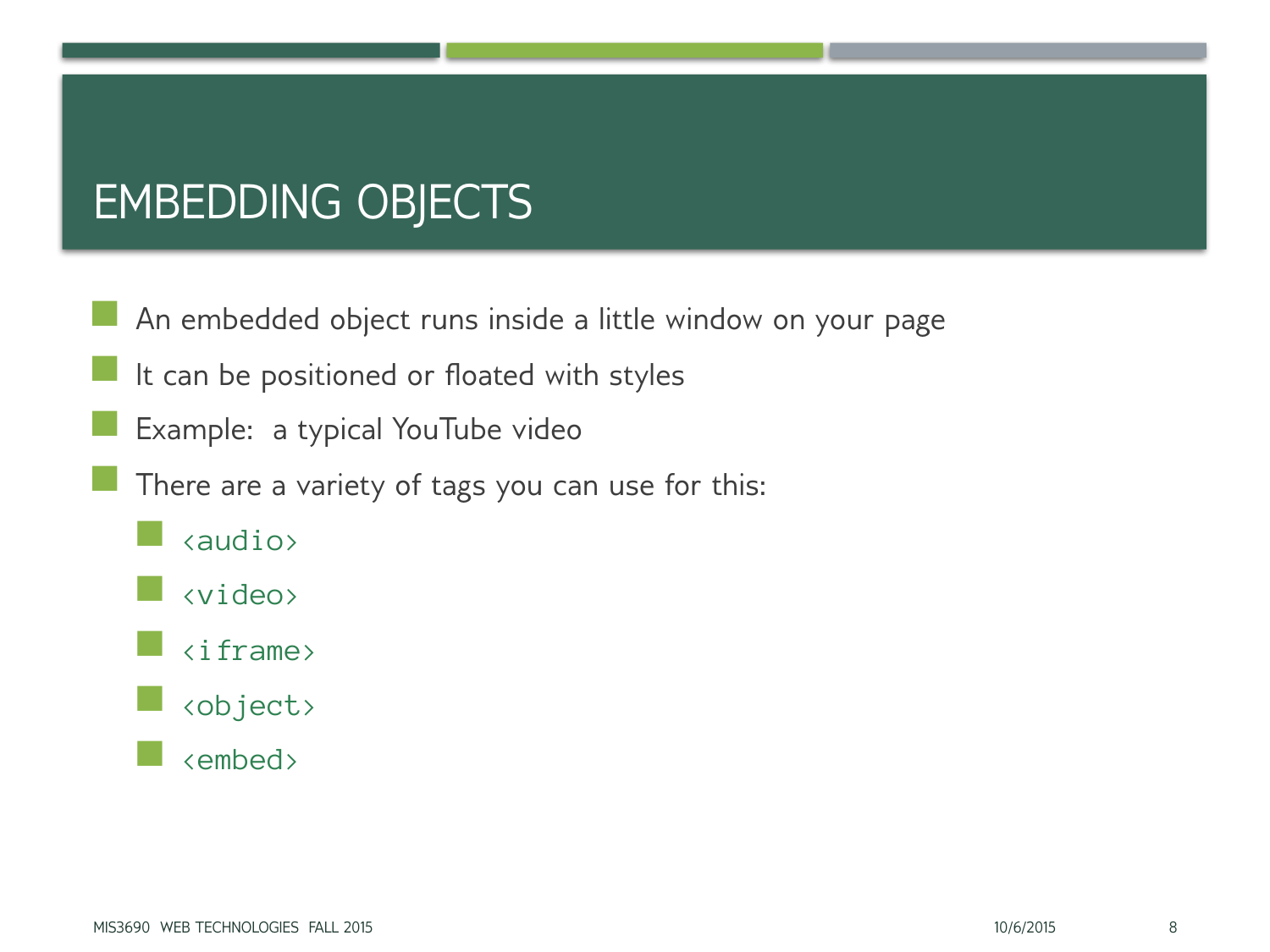

# Embedding Objects
An embedded object runs inside a little window on your page
It can be positioned or floated with styles
Example:  a typical YouTube video
There are a variety of tags you can use for this:
<audio>
<video>
<iframe>
<object>
<embed>

MIS3690  Web Technologies  Fall 2015
10/6/2015
8